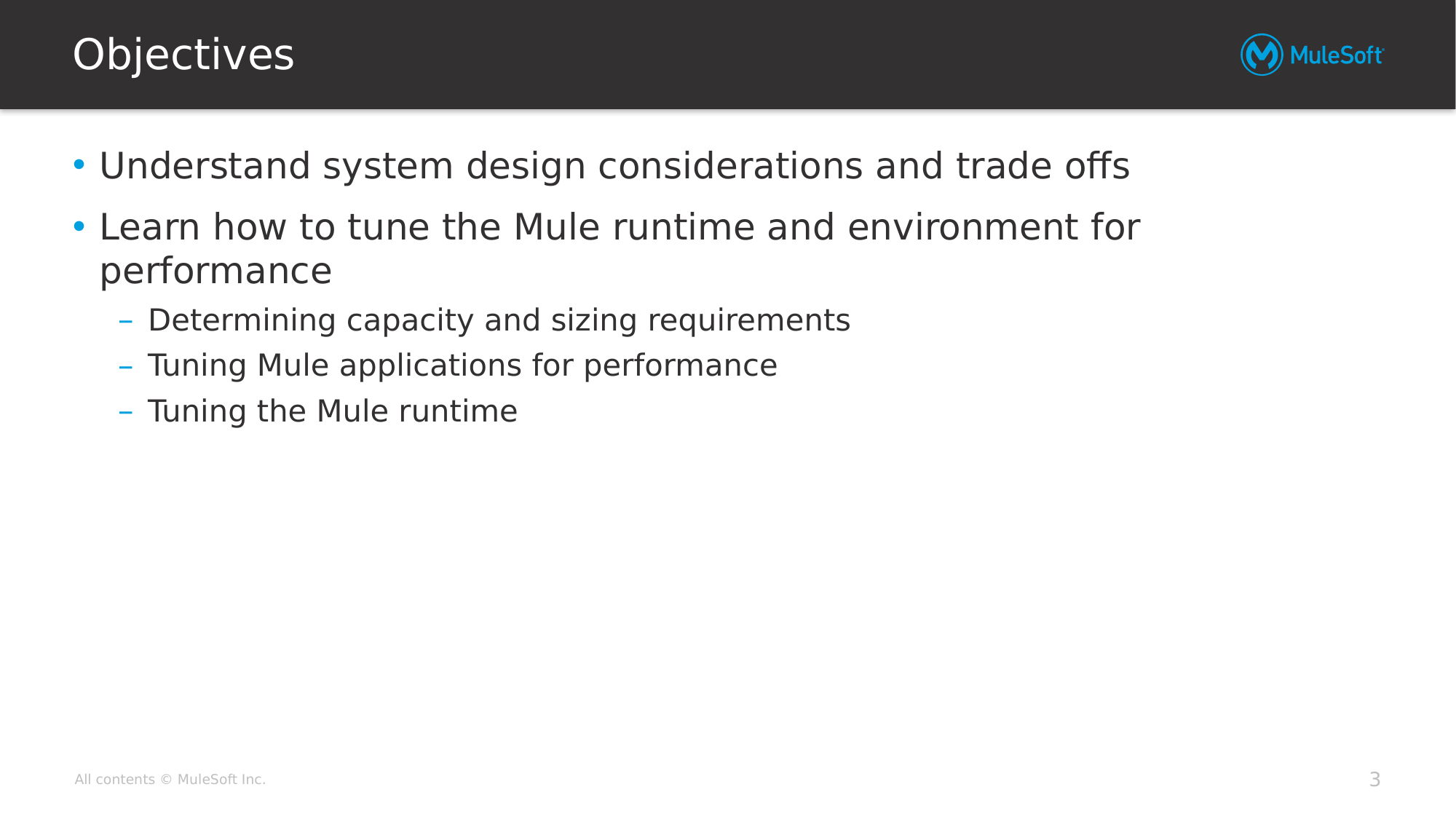

# Objectives
Understand system design considerations and trade offs
Learn how to tune the Mule runtime and environment for performance
Determining capacity and sizing requirements
Tuning Mule applications for performance
Tuning the Mule runtime
3